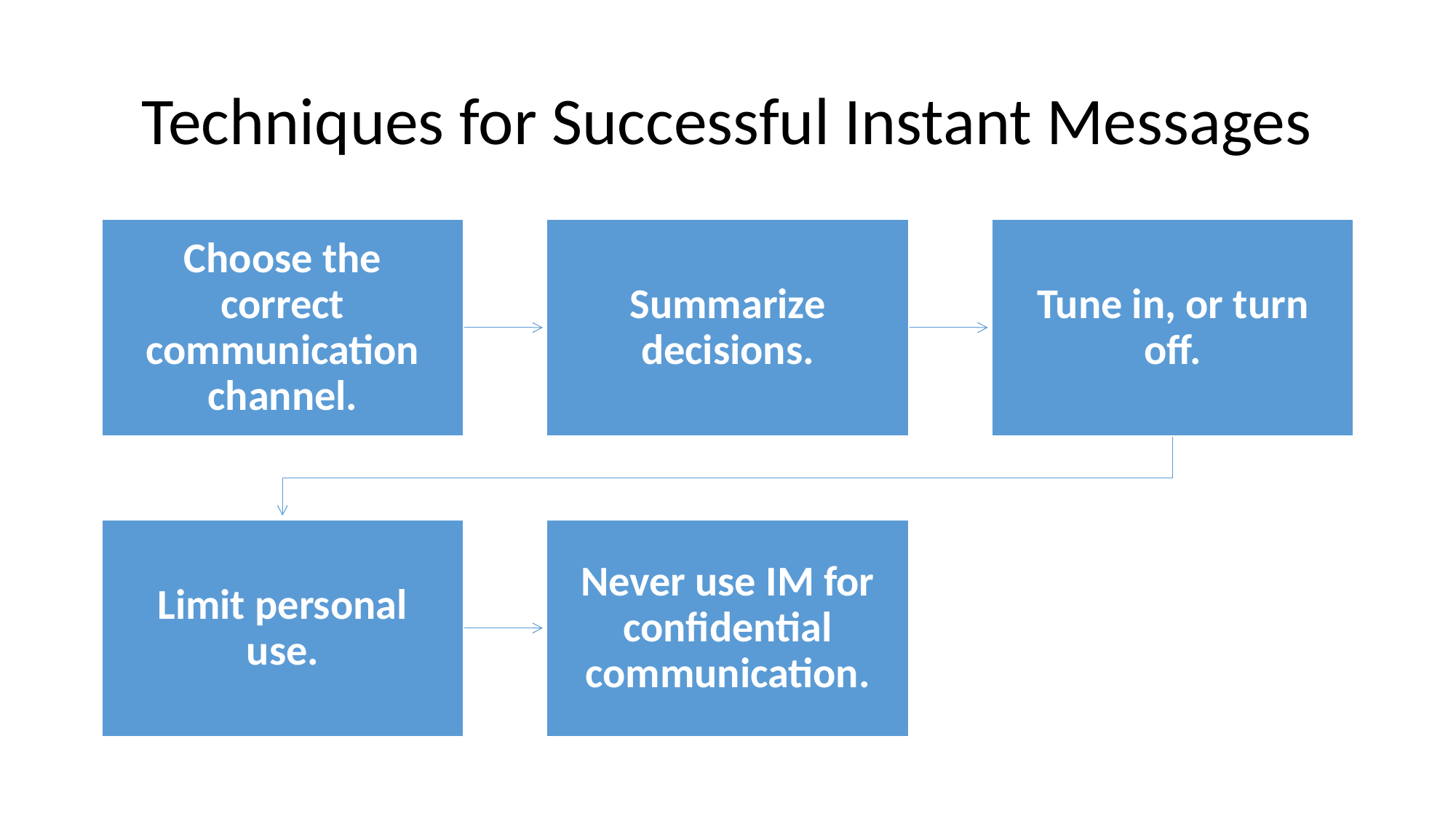

# Techniques for Successful Instant Messages

Choose the correct communication channel.

Summarize decisions.

Tune in, or turn off.

Limit personal use.
Never use IM for confidential communication.